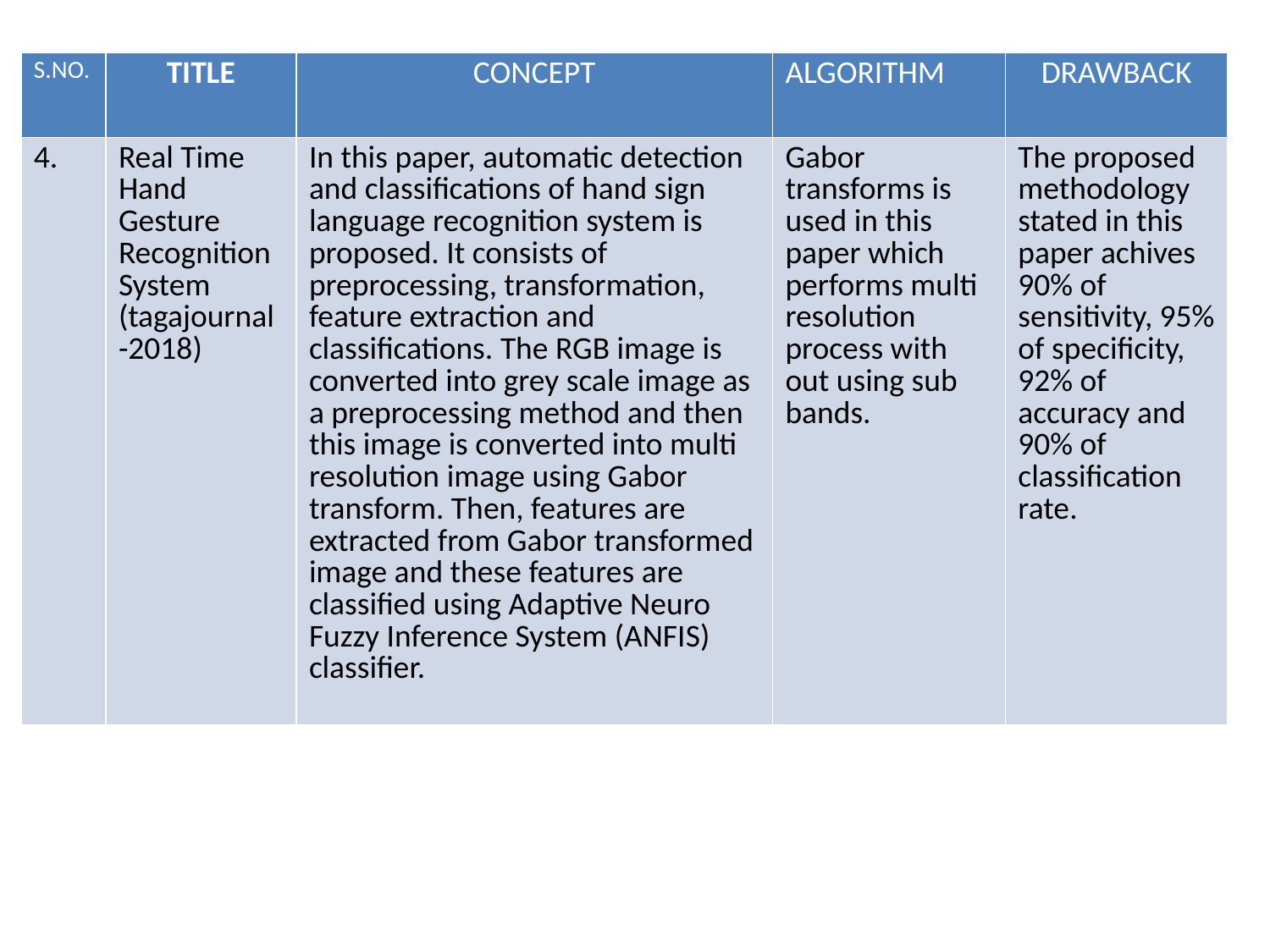

| S.NO. | TITLE | CONCEPT | ALGORITHM | DRAWBACK |
| --- | --- | --- | --- | --- |
| 4. | Real Time Hand Gesture Recognition System (tagajournal-2018) | In this paper, automatic detection and classifications of hand sign language recognition system is proposed. It consists of preprocessing, transformation, feature extraction and classifications. The RGB image is converted into grey scale image as a preprocessing method and then this image is converted into multi resolution image using Gabor transform. Then, features are extracted from Gabor transformed image and these features are classified using Adaptive Neuro Fuzzy Inference System (ANFIS) classifier. | Gabor transforms is used in this paper which performs multi resolution process with out using sub bands. | The proposed methodology stated in this paper achives 90% of sensitivity, 95% of specificity, 92% of accuracy and 90% of classification rate. |